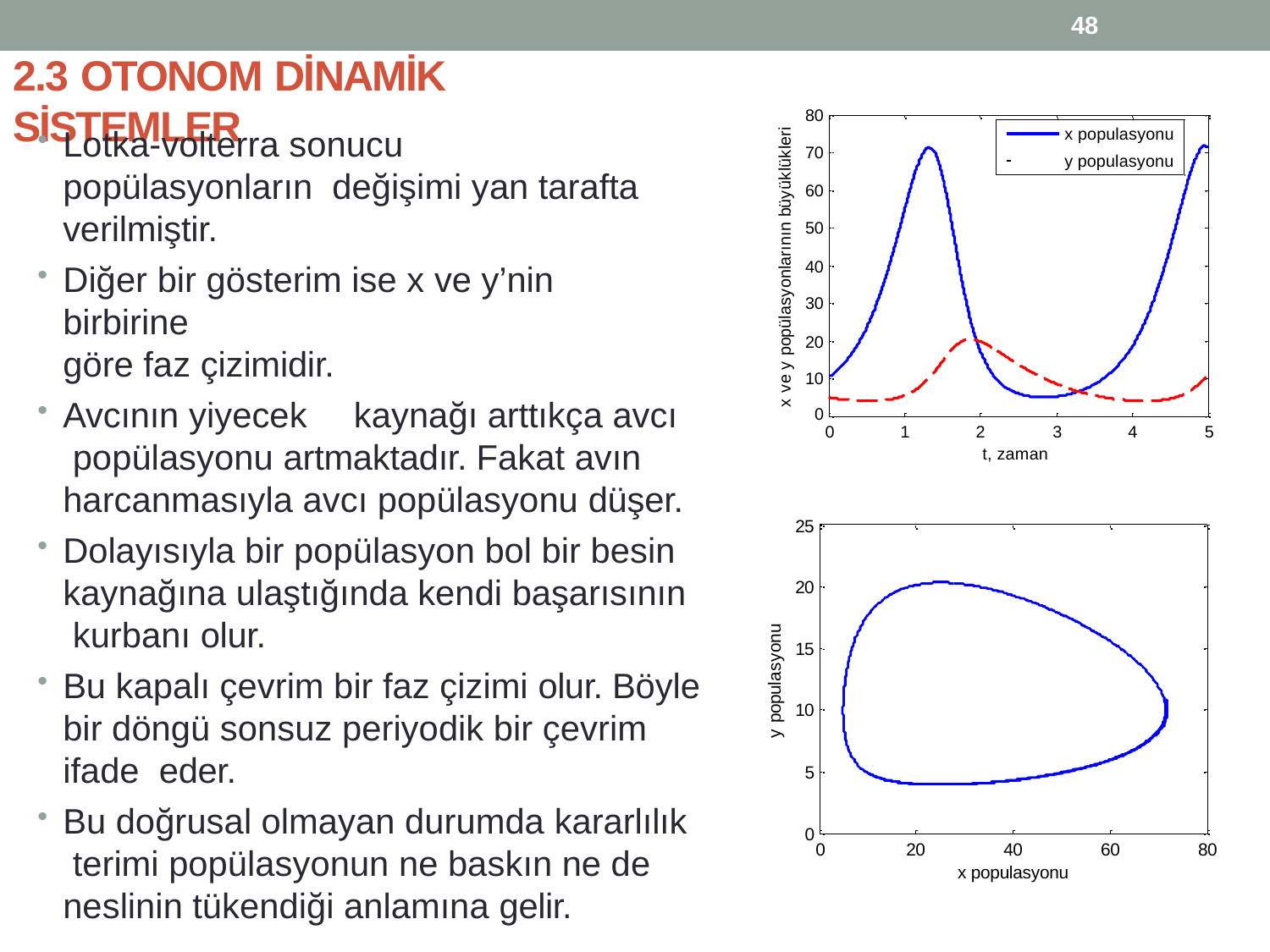

48
# 2.3 OTONOM DİNAMİK SİSTEMLER
80

Lotka-volterra sonucu popülasyonların  değişimi yan tarafta verilmiştir.
Diğer bir gösterim ise x ve y’nin birbirine
göre faz çizimidir.
Avcının yiyecek	kaynağı arttıkça avcı  popülasyonu artmaktadır. Fakat avın  harcanmasıyla avcı popülasyonu düşer.
Dolayısıyla bir popülasyon bol bir besin  kaynağına ulaştığında kendi başarısının  kurbanı olur.
Bu kapalı çevrim bir faz çizimi olur. Böyle  bir döngü sonsuz periyodik bir çevrim ifade  eder.
Bu doğrusal olmayan durumda kararlılık  terimi popülasyonun ne baskın ne de  neslinin tükendiği anlamına gelir.
x ve y popülasyonlarının büyüklükleri
x populasyonu

70

y populasyonu

60

50

40

30

20

10

0
0

1
2
t, zaman
3
4
5
25

20

y populasyonu
15

10

5

0

0
20
40
x populasyonu
60
80